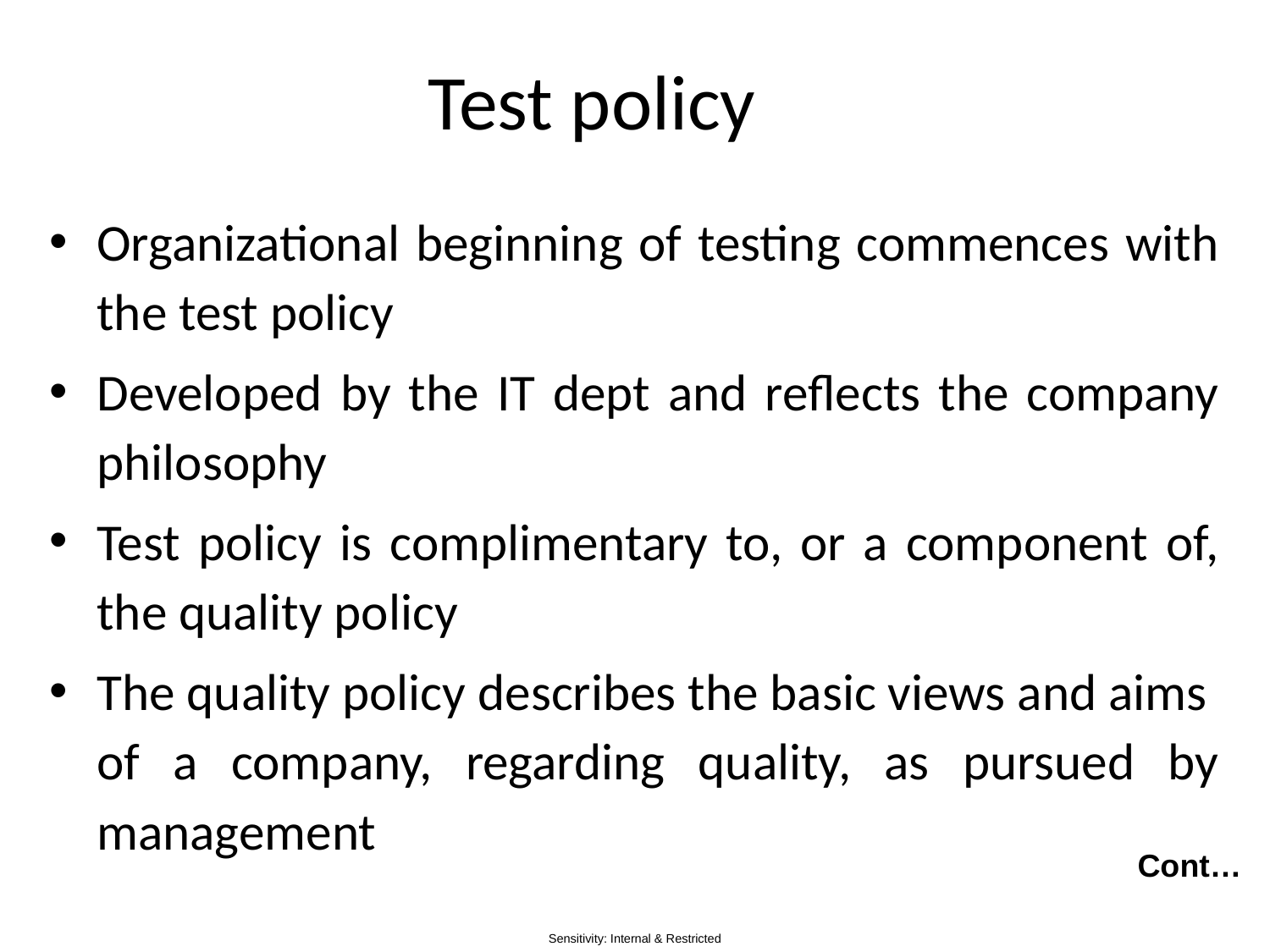

# Test policy

Organizational beginning of testing commences with the test policy
Developed by the IT dept and reflects the company philosophy
Test policy is complimentary to, or a component of, the quality policy
The quality policy describes the basic views and aims
of a company, regarding quality, as pursued by management
Cont…